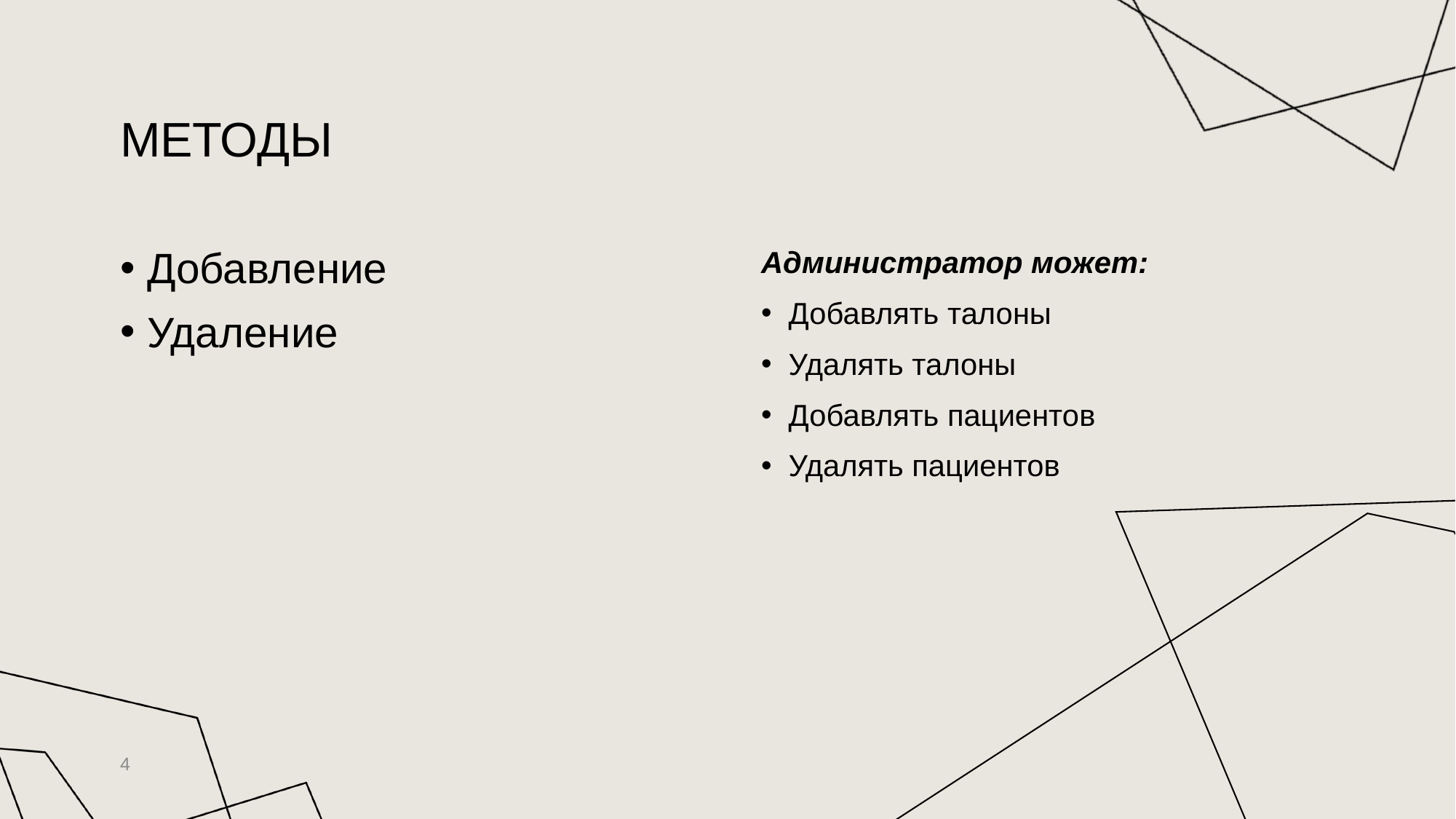

# Методы
Добавление
Удаление
Администратор может:
Добавлять талоны
Удалять талоны
Добавлять пациентов
Удалять пациентов

4